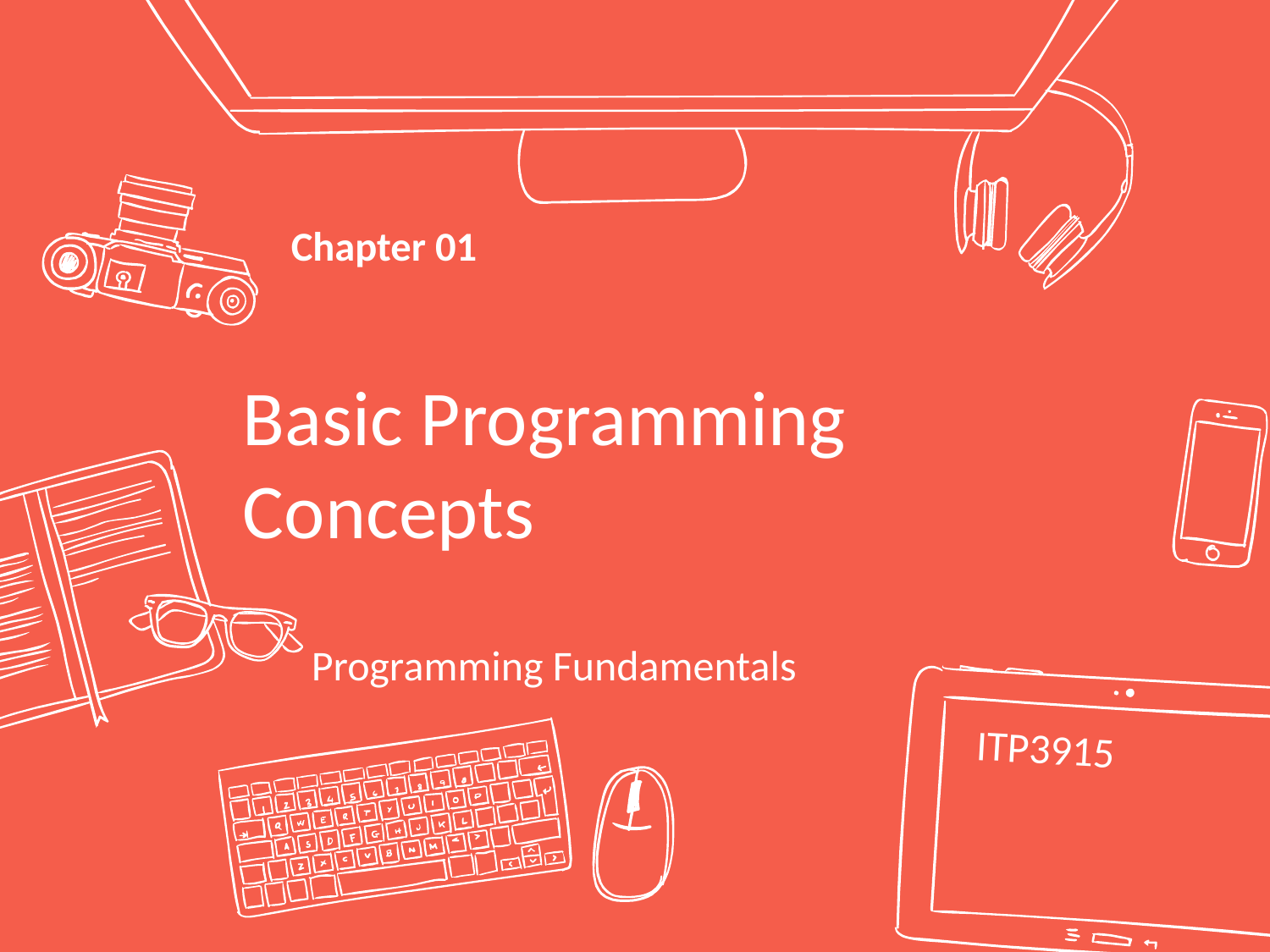

Chapter 01
# Basic Programming Concepts
Programming Fundamentals
ITP3915